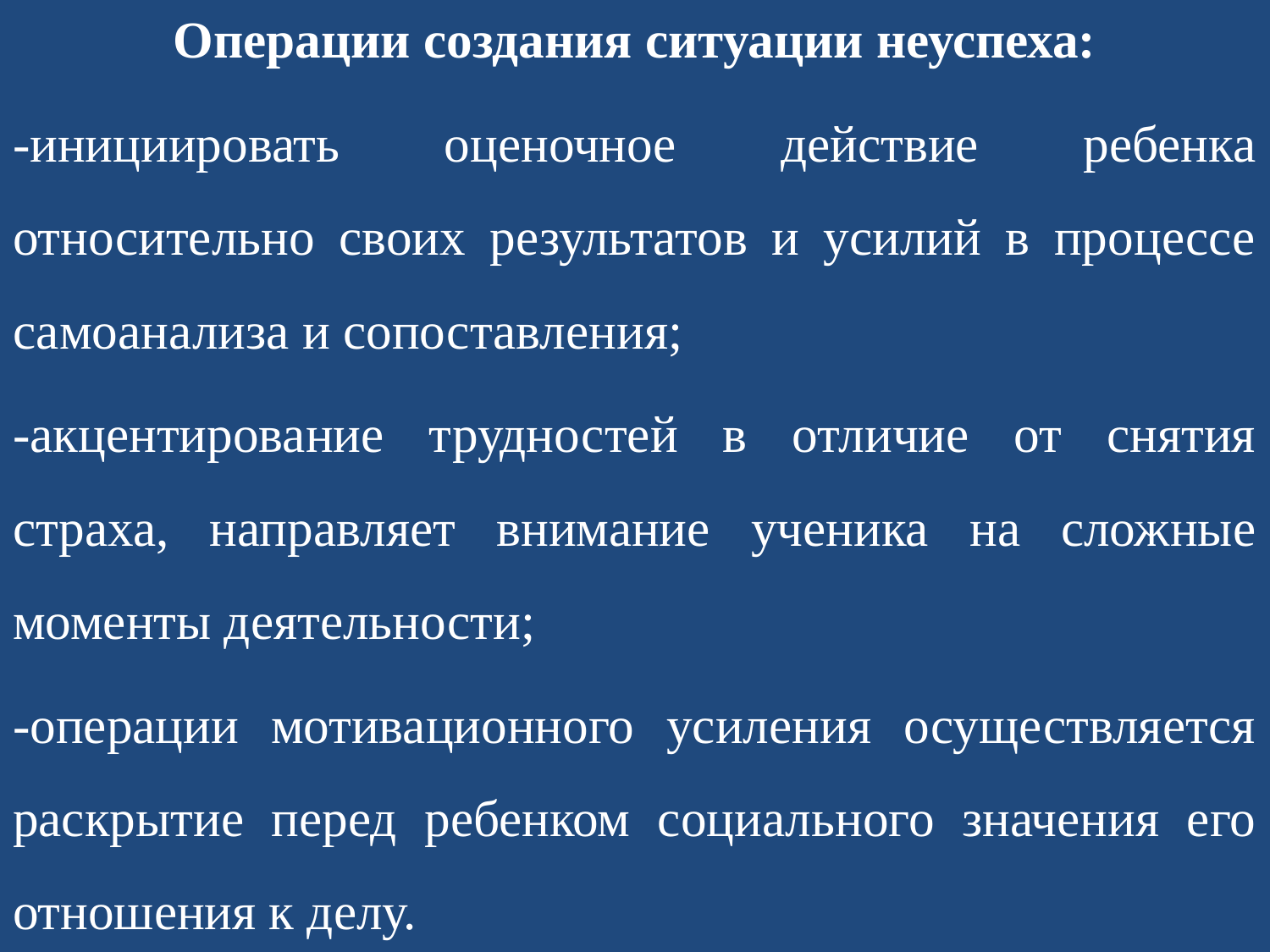

Операции создания ситуации неуспеха:
-инициировать оценочное действие ребенка относительно своих результатов и усилий в процессе само­анализа и сопоставления;
-акцентирование трудностей в отличие от снятия страха, направляет внимание ученика на сложные моменты деятельности;
-операции мотивационного усиления осуществляется рас­крытие перед ребенком социального значения его отношения к делу.